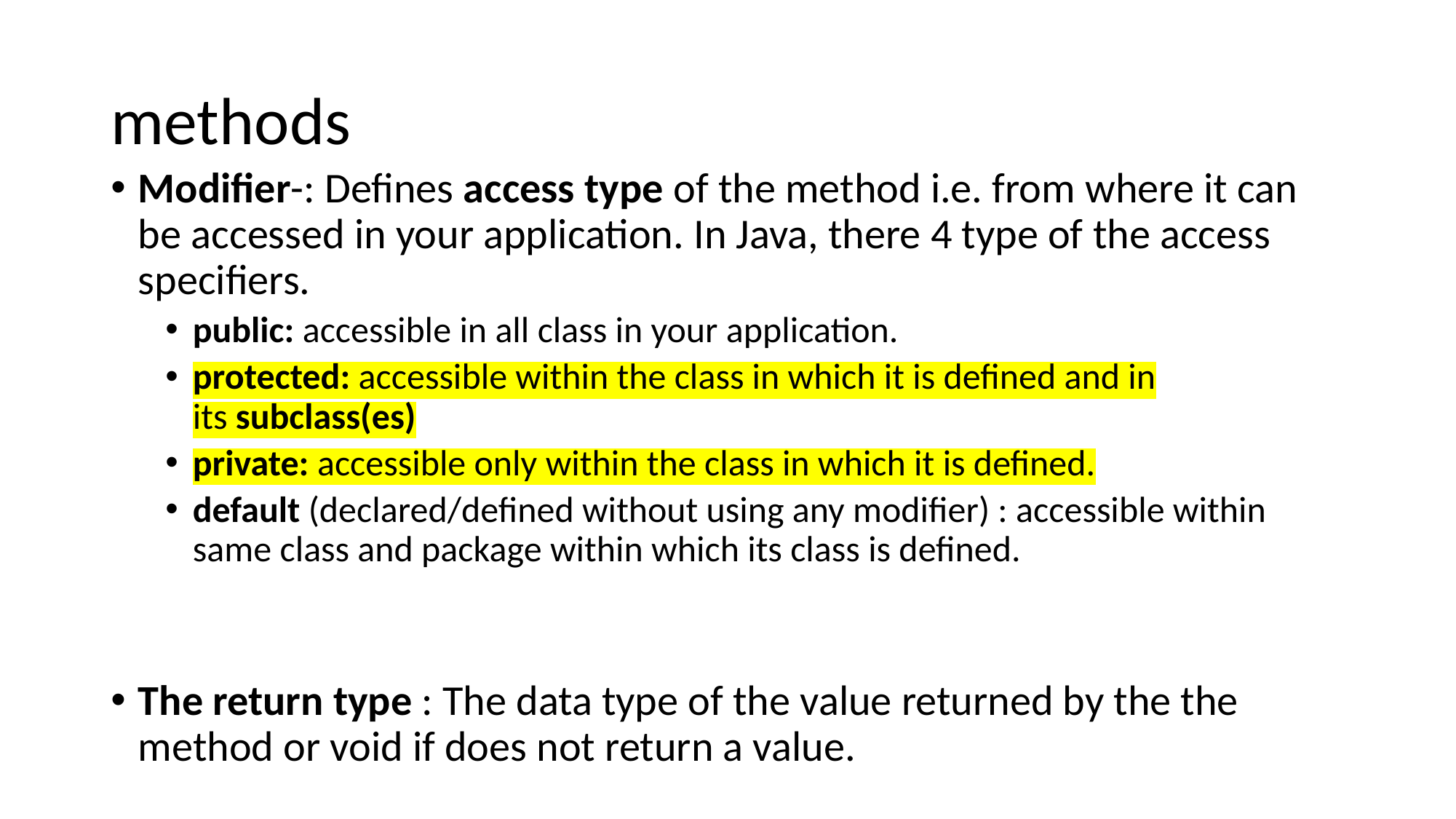

# methods
Modifier-: Defines access type of the method i.e. from where it can be accessed in your application. In Java, there 4 type of the access specifiers.
public: accessible in all class in your application.
protected: accessible within the class in which it is defined and in its subclass(es)
private: accessible only within the class in which it is defined.
default (declared/defined without using any modifier) : accessible within same class and package within which its class is defined.

The return type : The data type of the value returned by the the method or void if does not return a value.